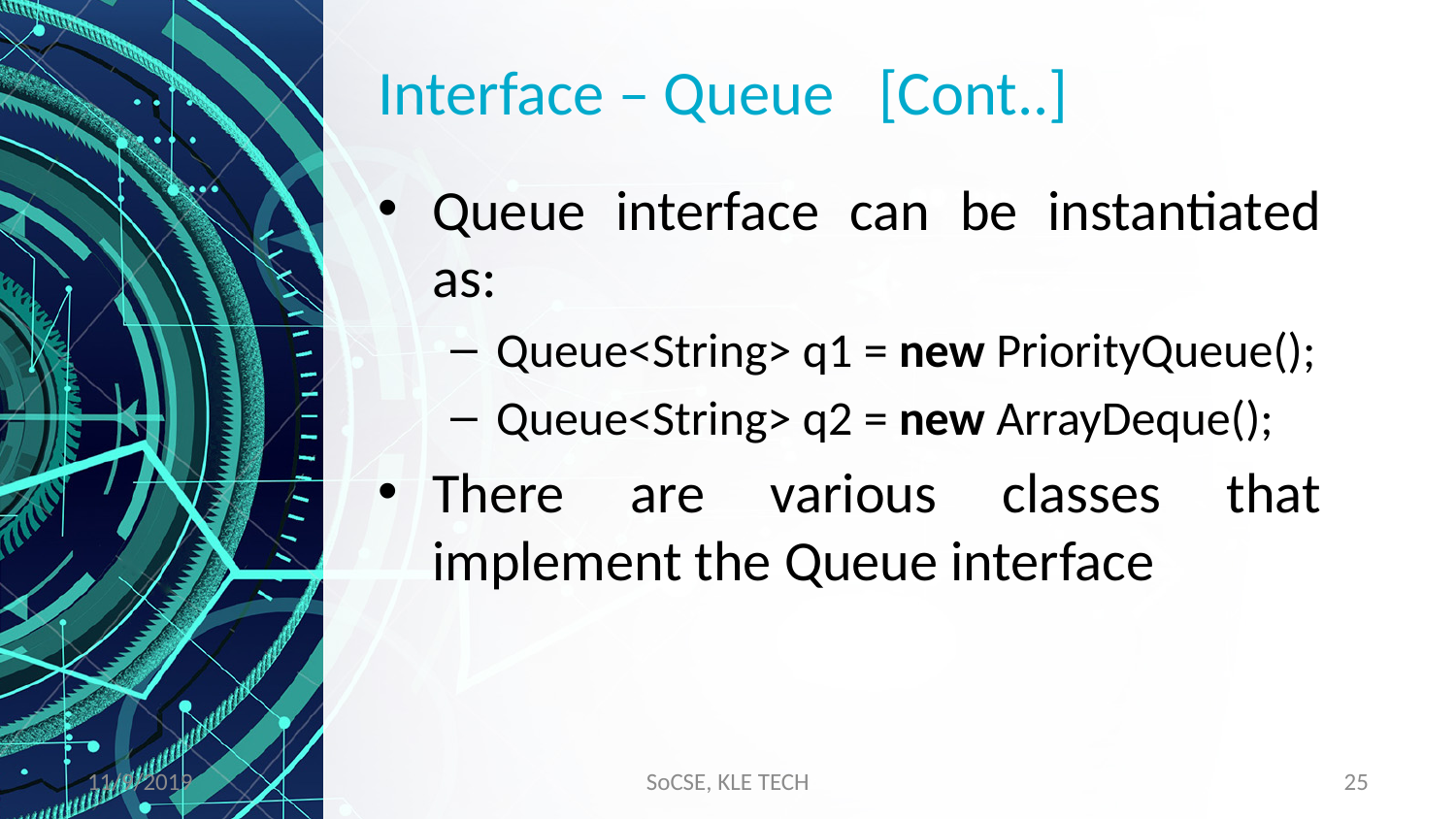

# Interface – Queue		[Cont..]
Queue interface can be instantiated as:
Queue<String> q1 = new PriorityQueue();
Queue<String> q2 = new ArrayDeque();
There are various classes that implement the Queue interface
11/9/2019
SoCSE, KLE TECH
25